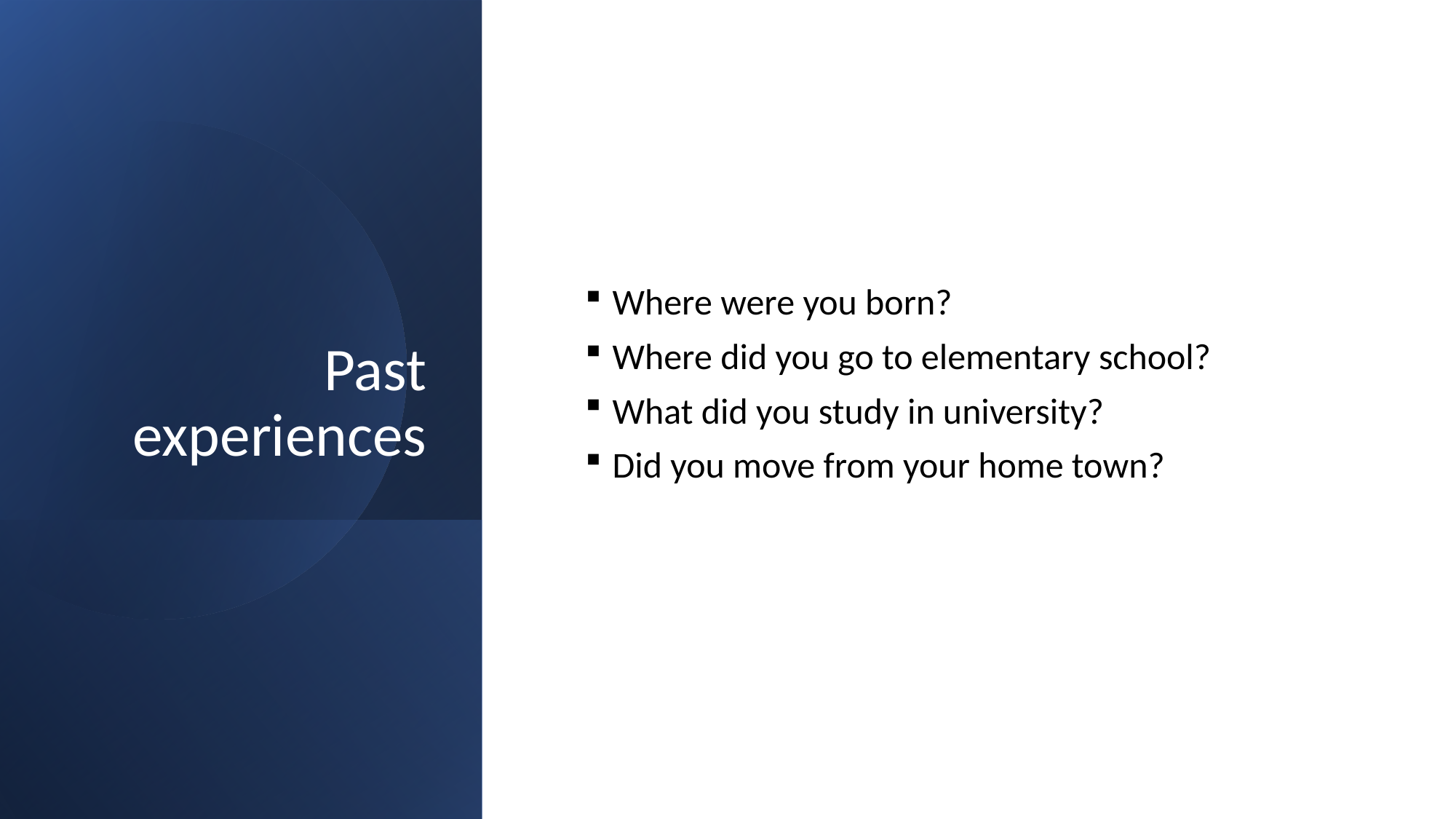

# Past experiences
Where were you born?
Where did you go to elementary school?
What did you study in university?
Did you move from your home town?